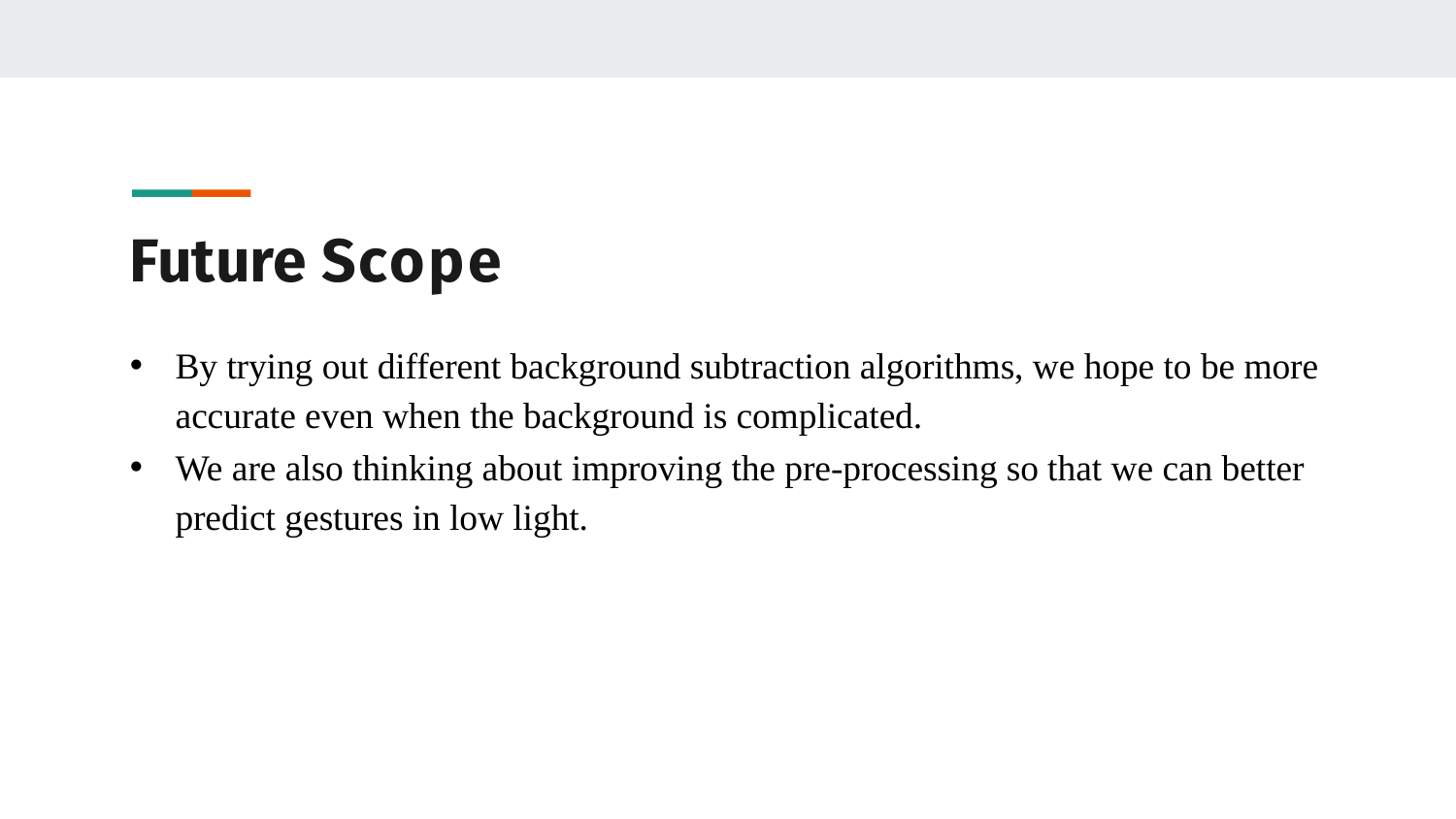

# Future Scope
By trying out different background subtraction algorithms, we hope to be more accurate even when the background is complicated.
We are also thinking about improving the pre-processing so that we can better predict gestures in low light.